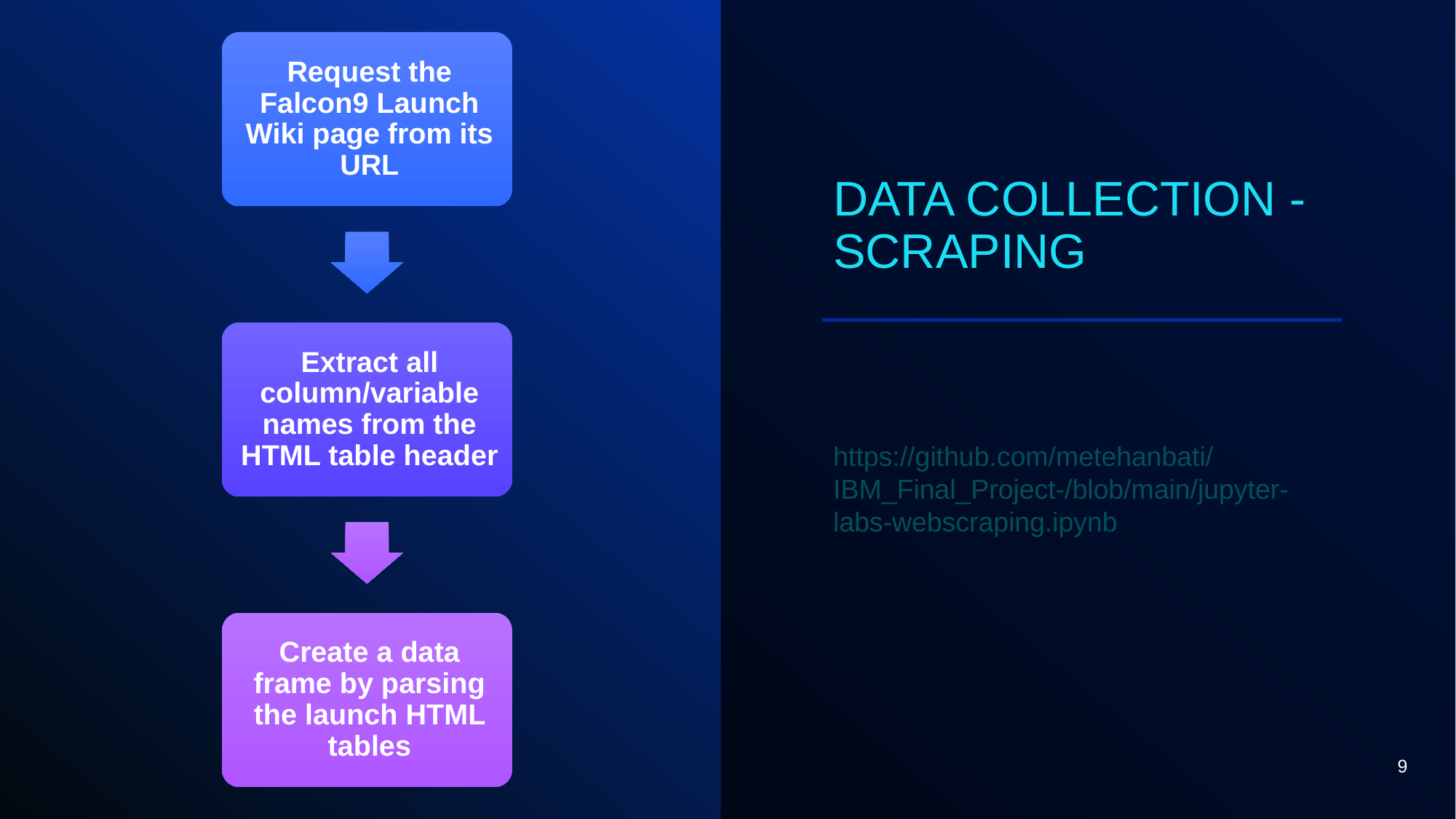

# Data Collection - Scraping
Request the Falcon9 Launch Wiki page from its URL

Extract all column/variable names from the HTML table header

Create a data frame by parsing the launch HTML tables

https://github.com/metehanbati/IBM_Final_Project-/blob/main/jupyter-labs-webscraping.ipynb
9